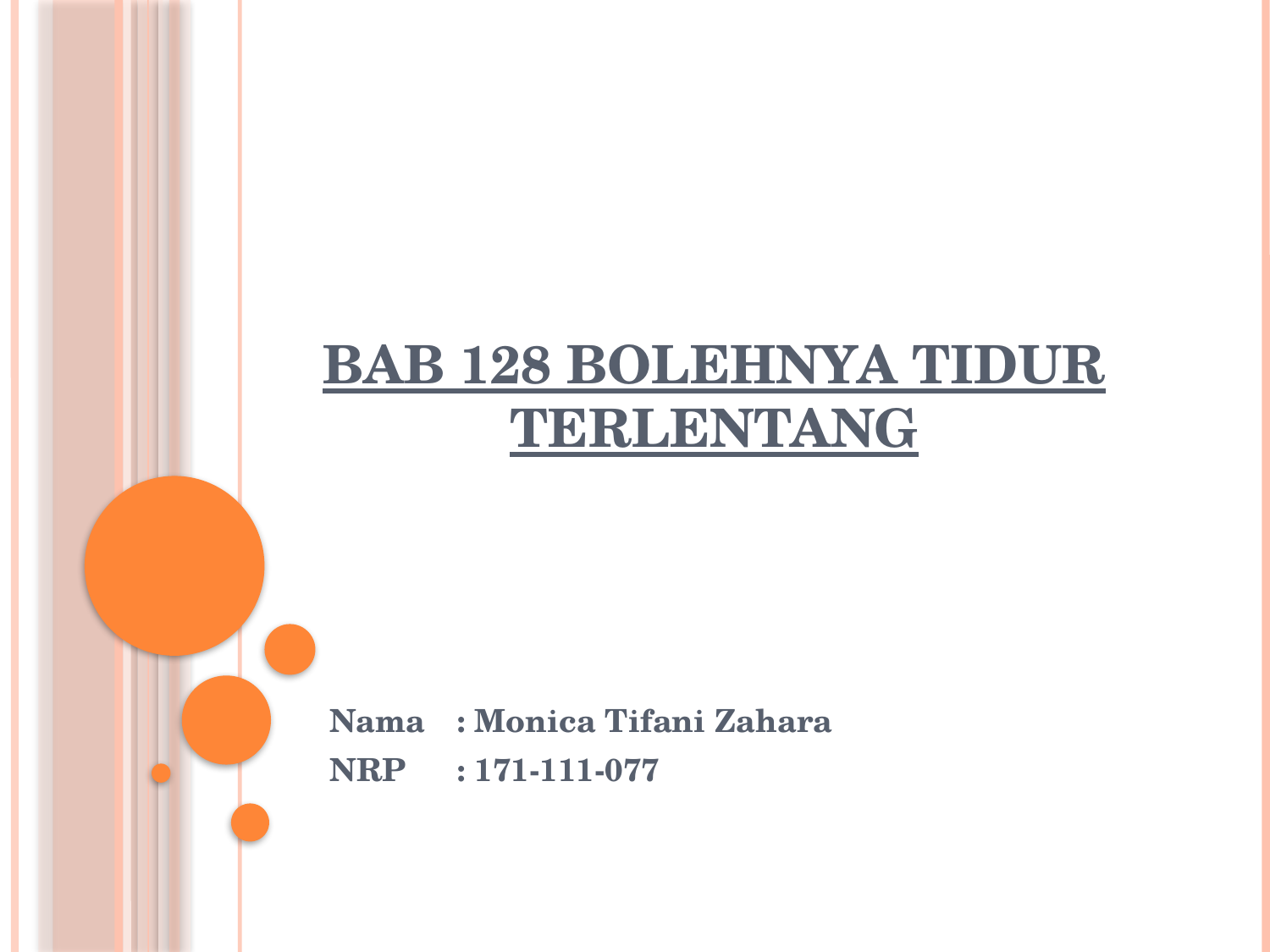

# BAB 128 BOLEHNYA TIDUR TERLENTANG
Nama	: Monica Tifani Zahara
NRP	: 171-111-077